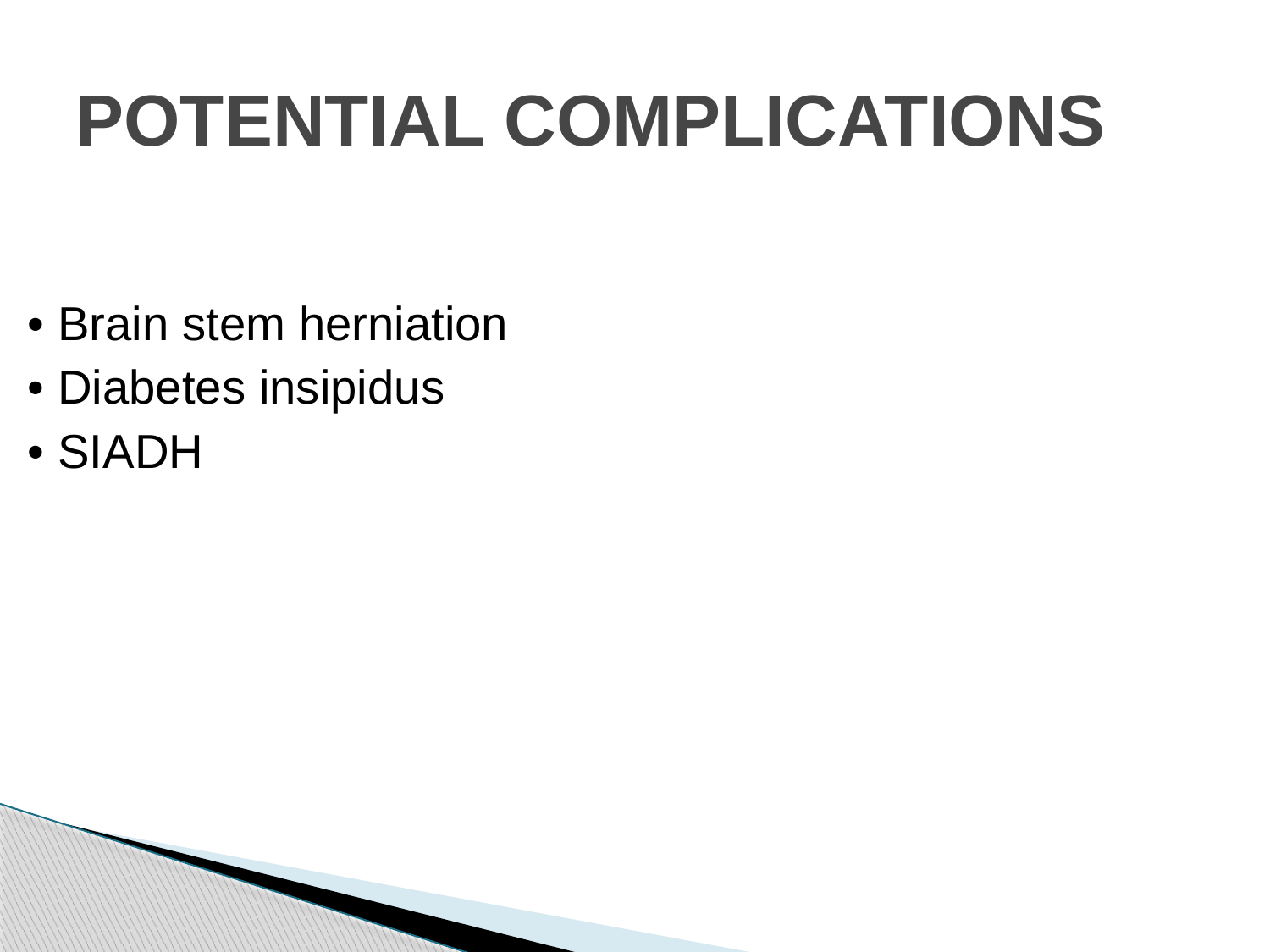

# POTENTIAL COMPLICATIONS

• Brain stem herniation
• Diabetes insipidus
• SIADH